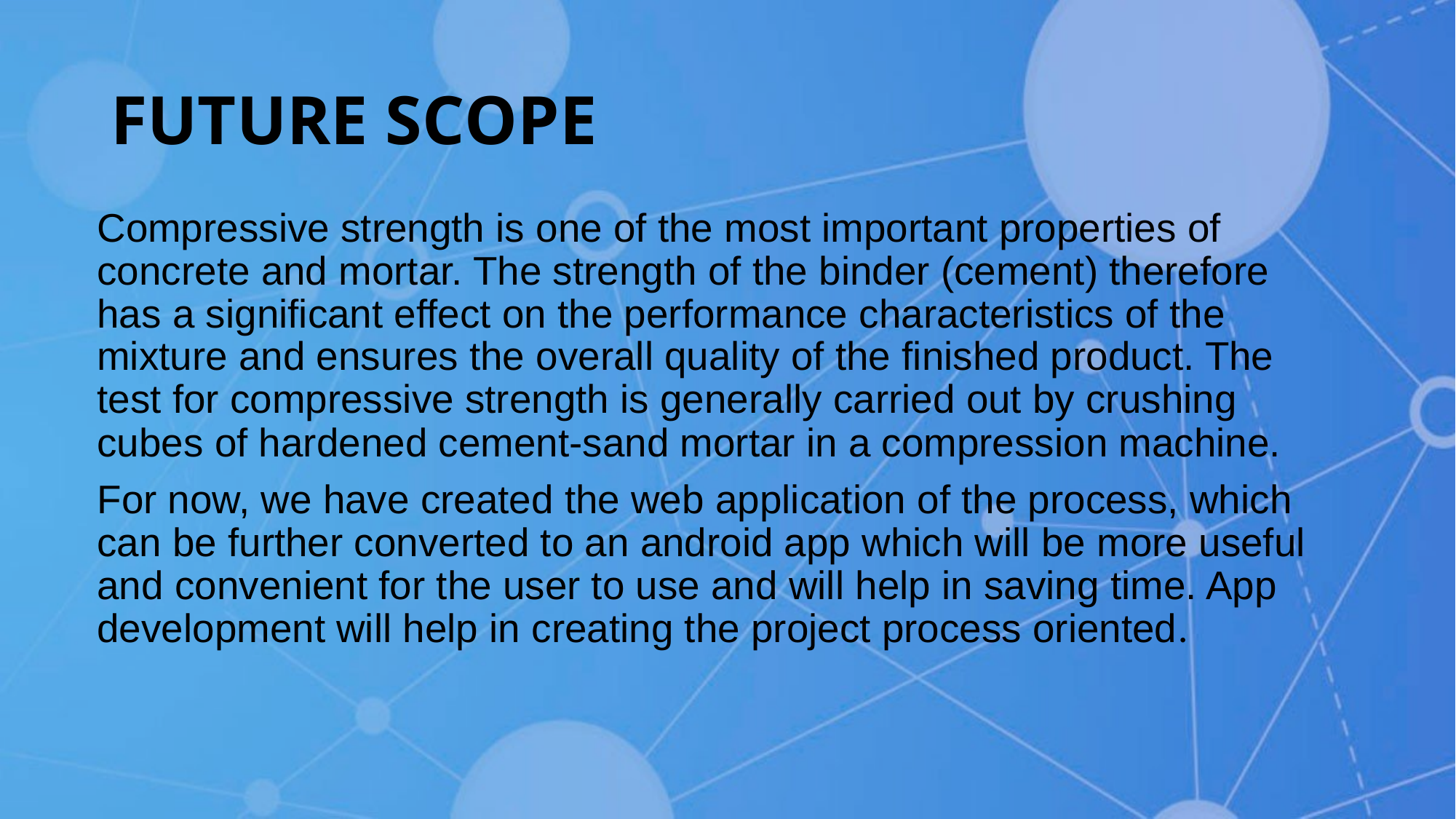

# FUTURE SCOPE
Compressive strength is one of the most important properties of concrete and mortar. The strength of the binder (cement) therefore has a significant effect on the performance characteristics of the mixture and ensures the overall quality of the finished product. The test for compressive strength is generally carried out by crushing cubes of hardened cement-sand mortar in a compression machine.
For now, we have created the web application of the process, which can be further converted to an android app which will be more useful and convenient for the user to use and will help in saving time. App development will help in creating the project process oriented.